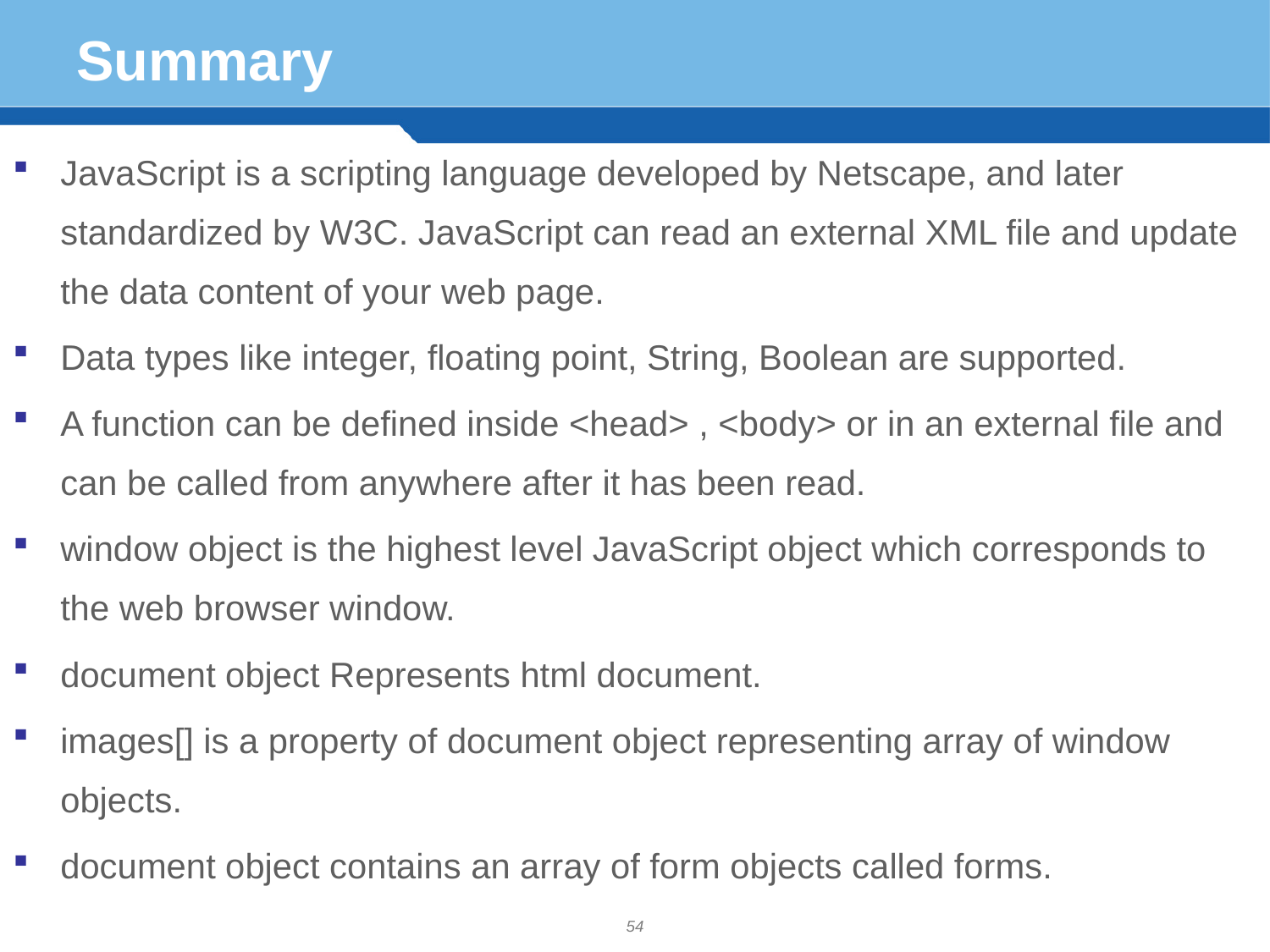

# Summary
JavaScript is a scripting language developed by Netscape, and later standardized by W3C. JavaScript can read an external XML file and update the data content of your web page.
Data types like integer, floating point, String, Boolean are supported.
A function can be defined inside <head> , <body> or in an external file and can be called from anywhere after it has been read.
window object is the highest level JavaScript object which corresponds to the web browser window.
document object Represents html document.
images[] is a property of document object representing array of window objects.
document object contains an array of form objects called forms.

54